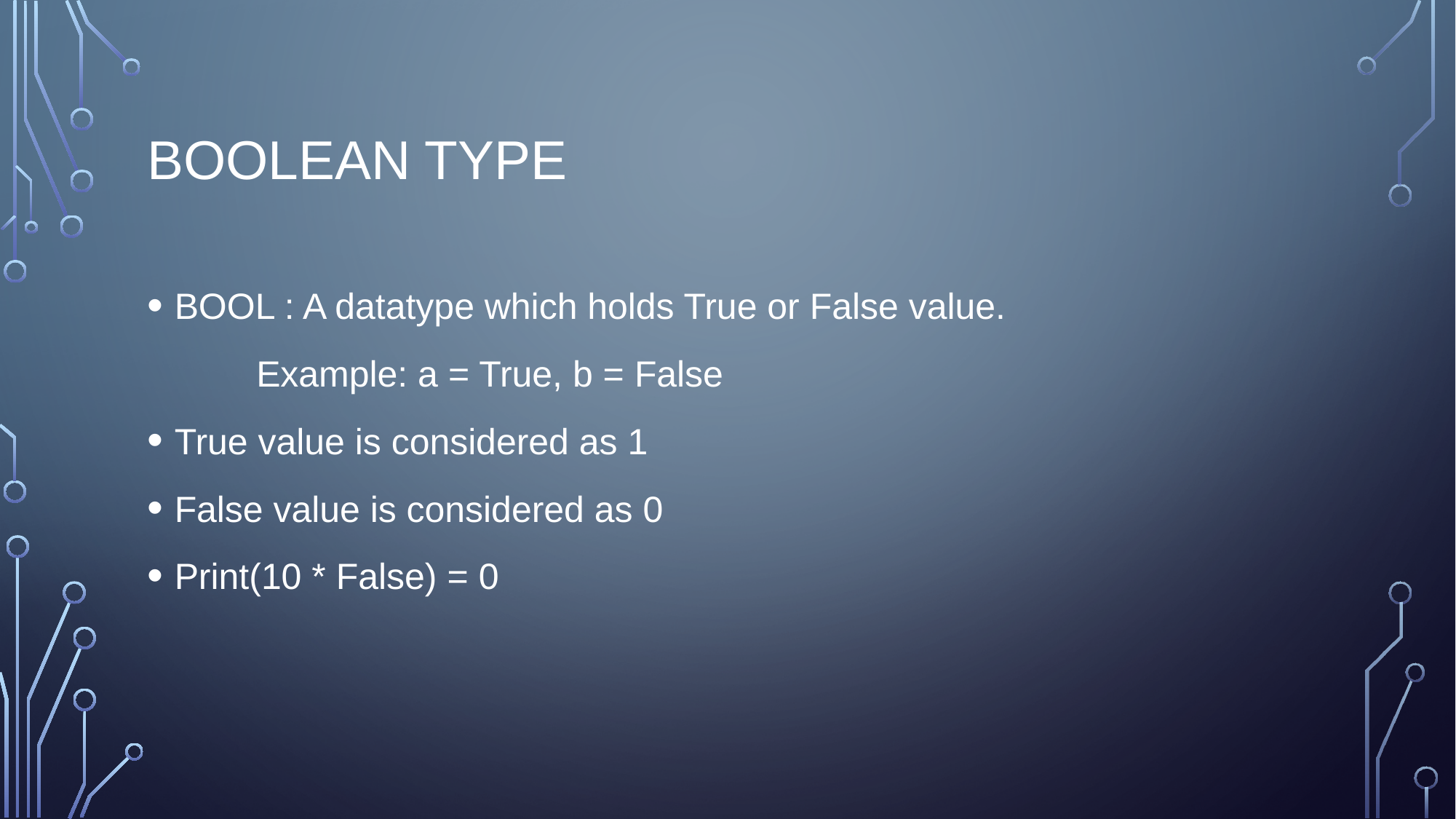

# Boolean Type
BOOL : A datatype which holds True or False value.
	Example: a = True, b = False
True value is considered as 1
False value is considered as 0
Print(10 * False) = 0